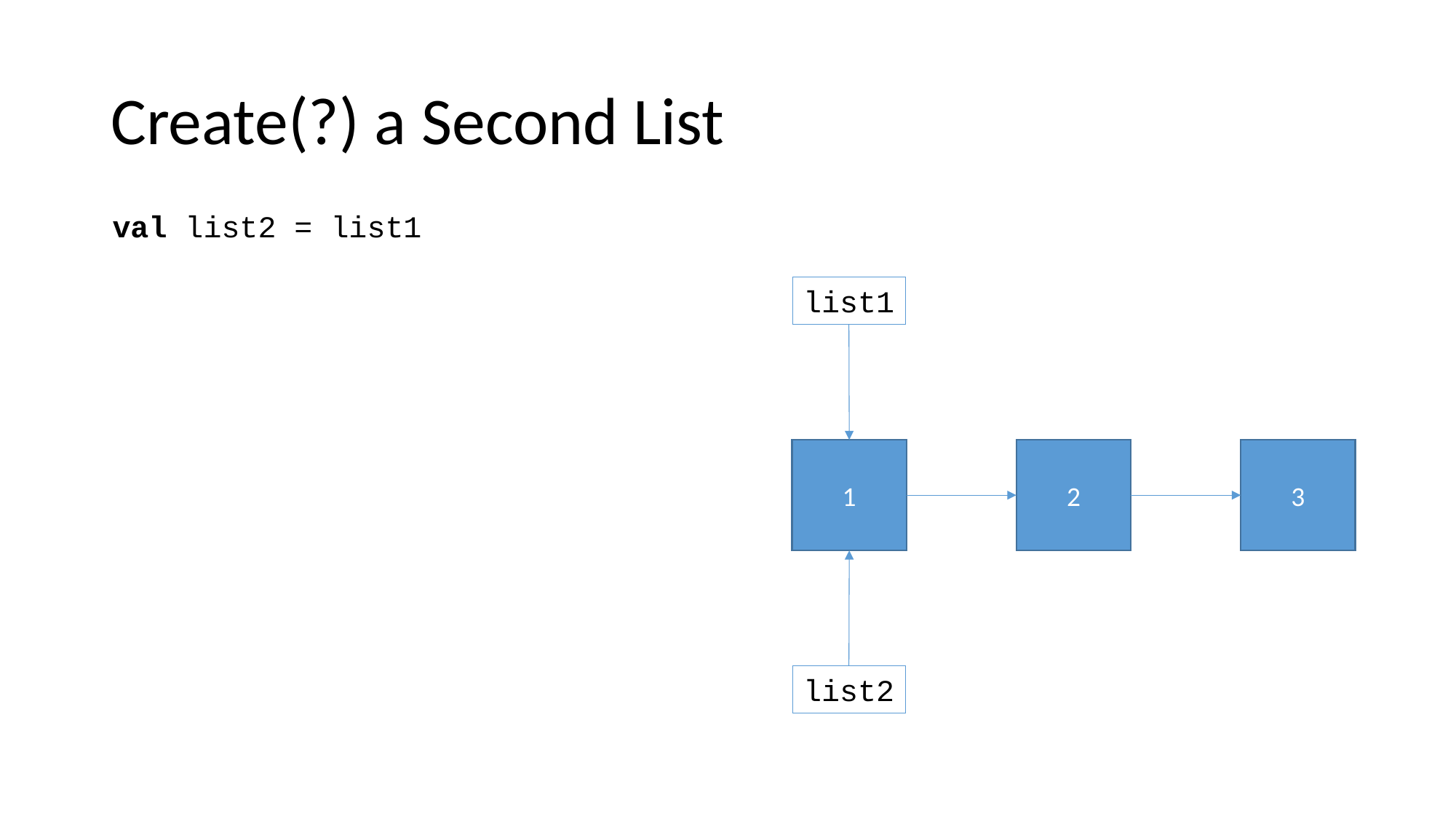

# Create(?) a Second List
val list2 = list1
list1
1
2
3
list2